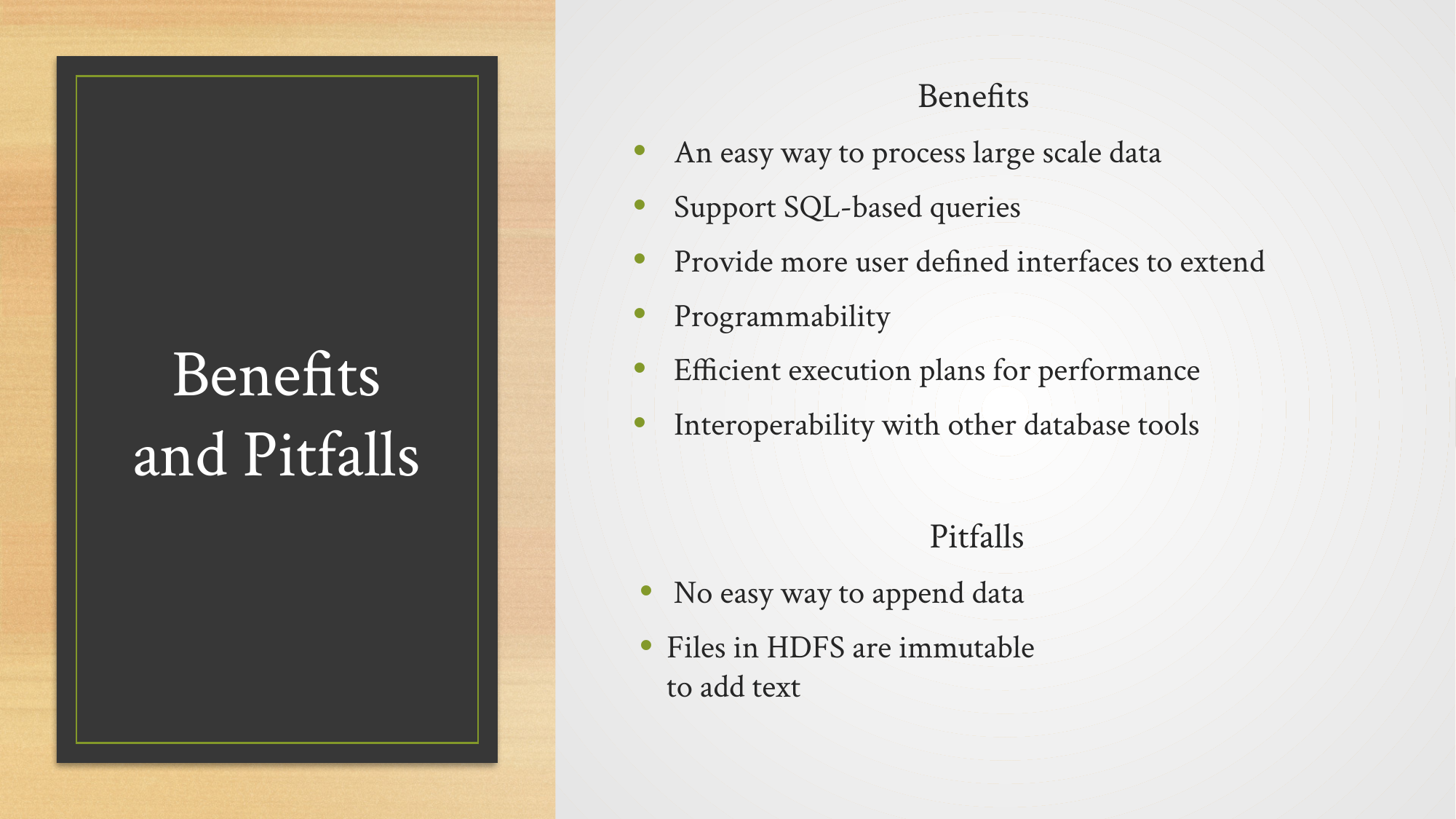

Benefits
 An easy way to process large scale data
 Support SQL-based queries
 Provide more user defined interfaces to extend
 Programmability
 Efficient execution plans for performance
 Interoperability with other database tools

Pitfalls
 No easy way to append data
Files in HDFS are immutable 
to add text

# Benefits and Pitfalls